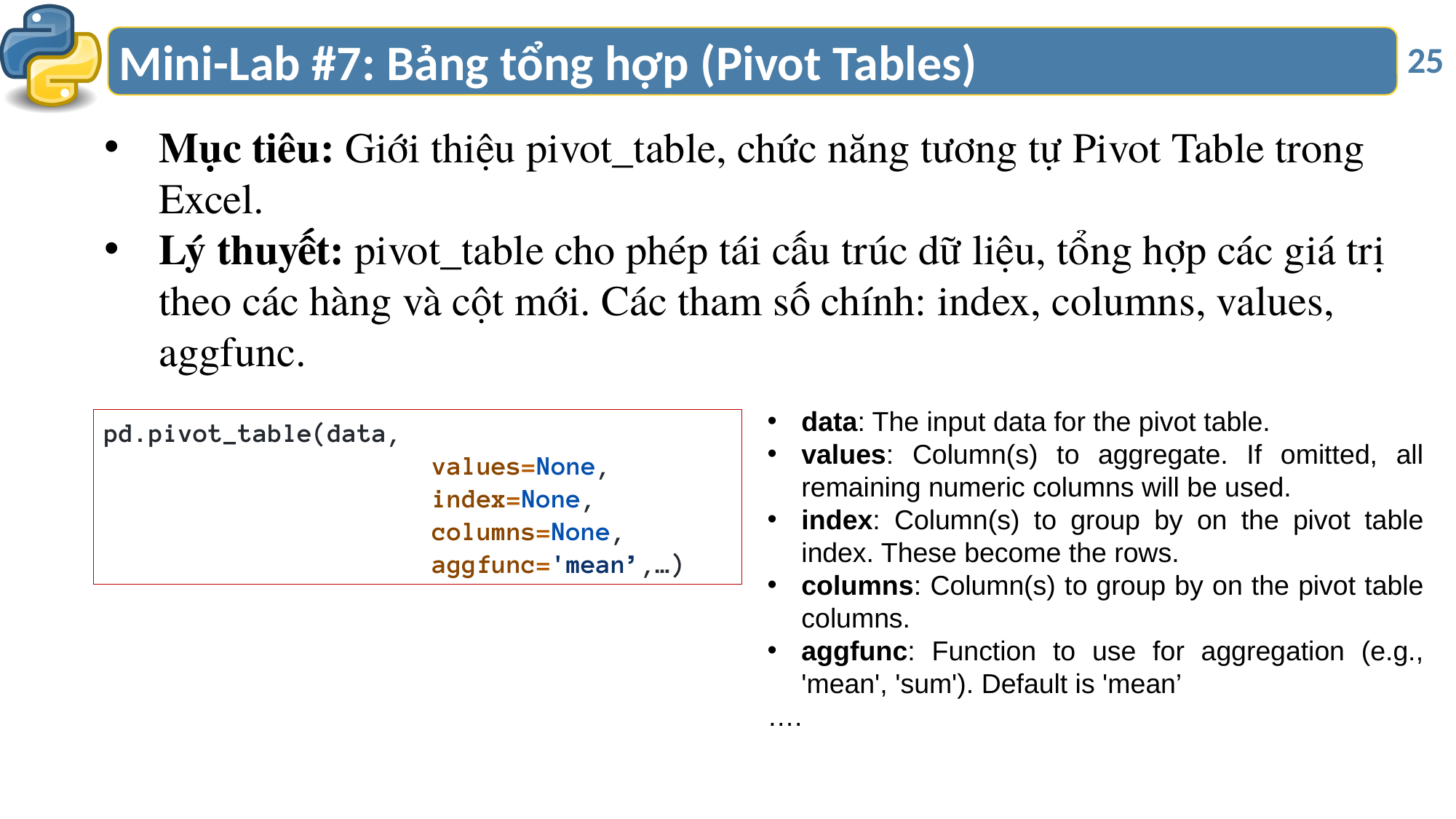

# Mini-Lab #7: Bảng tổng hợp (Pivot Tables)
25
Mục tiêu: Giới thiệu pivot_table, chức năng tương tự Pivot Table trong Excel.
Lý thuyết: pivot_table cho phép tái cấu trúc dữ liệu, tổng hợp các giá trị theo các hàng và cột mới. Các tham số chính: index, columns, values, aggfunc.
data: The input data for the pivot table.
values: Column(s) to aggregate. If omitted, all remaining numeric columns will be used.
index: Column(s) to group by on the pivot table index. These become the rows.
columns: Column(s) to group by on the pivot table columns.
aggfunc: Function to use for aggregation (e.g., 'mean', 'sum'). Default is 'mean’
….
pd.pivot_table(data,
                      values=None,
                      index=None,
                      columns=None,
                      aggfunc='mean’,…)